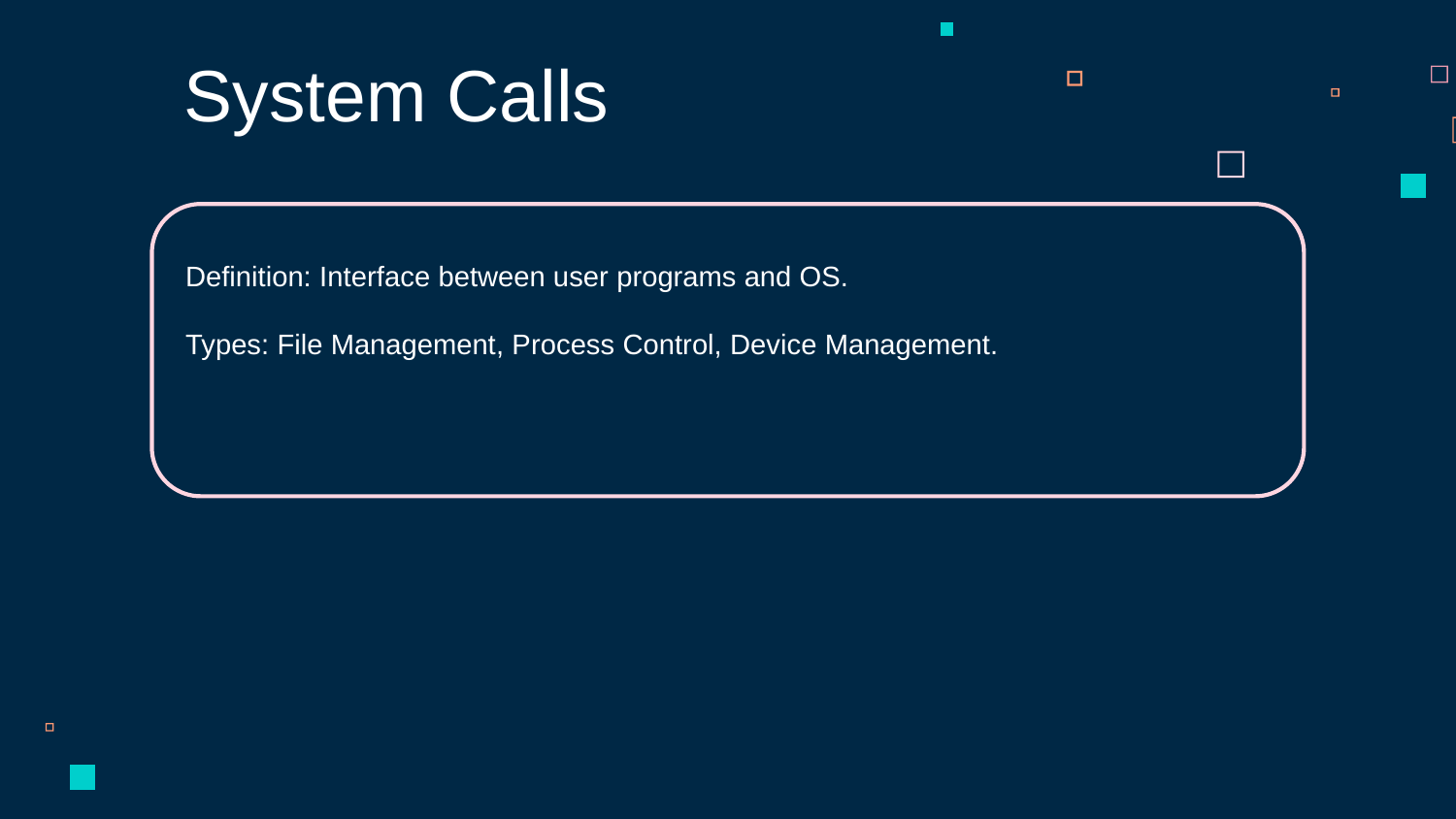

System Calls

 Definition: Interface between user programs and OS.

 Types: File Management, Process Control, Device Management.